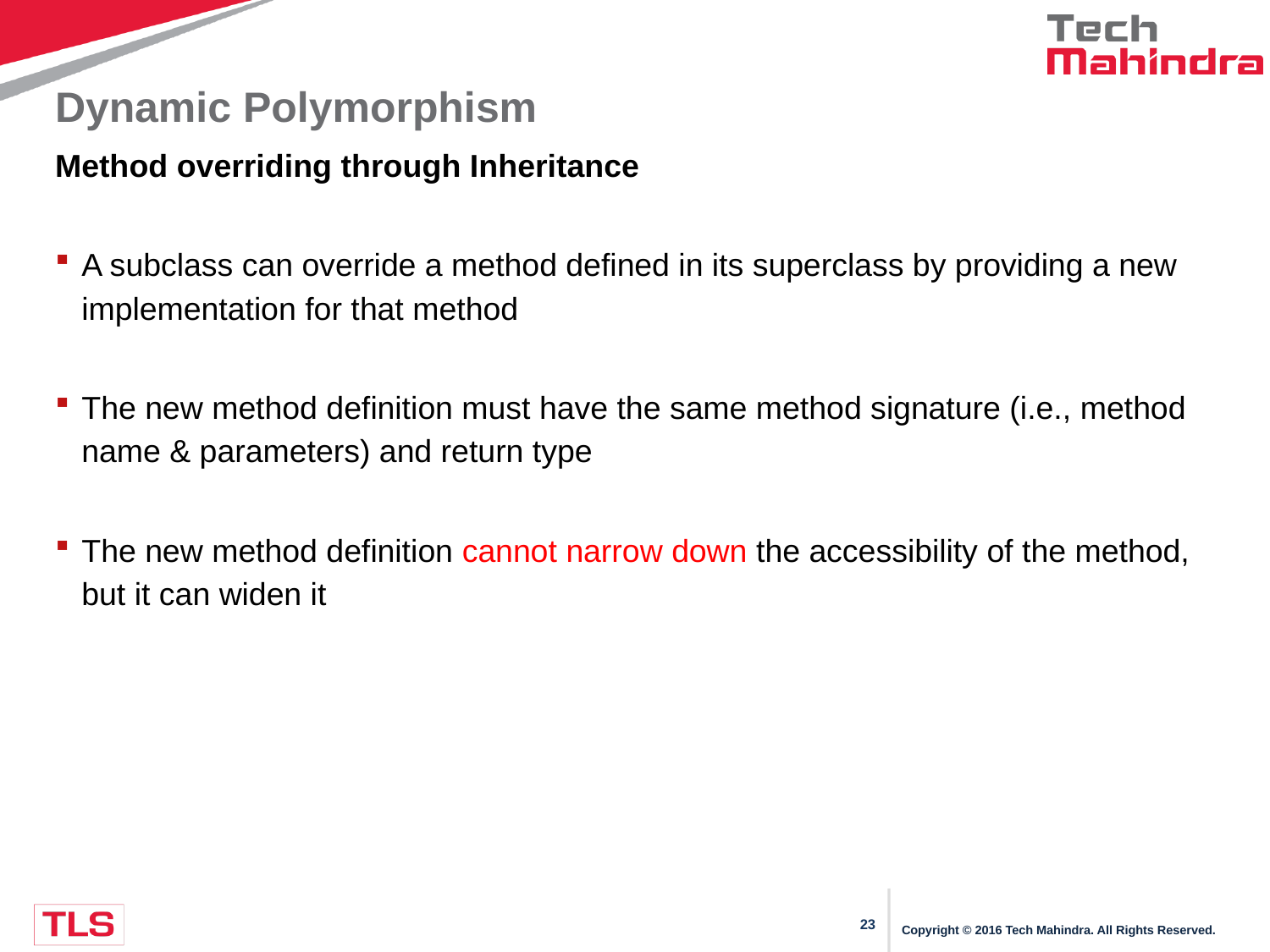

# Dynamic Polymorphism
Method overriding through Inheritance

A subclass can override a method defined in its superclass by providing a new implementation for that method

The new method definition must have the same method signature (i.e., method name & parameters) and return type

The new method definition cannot narrow down the accessibility of the method, but it can widen it

Copyright © 2016 Tech Mahindra. All Rights Reserved.